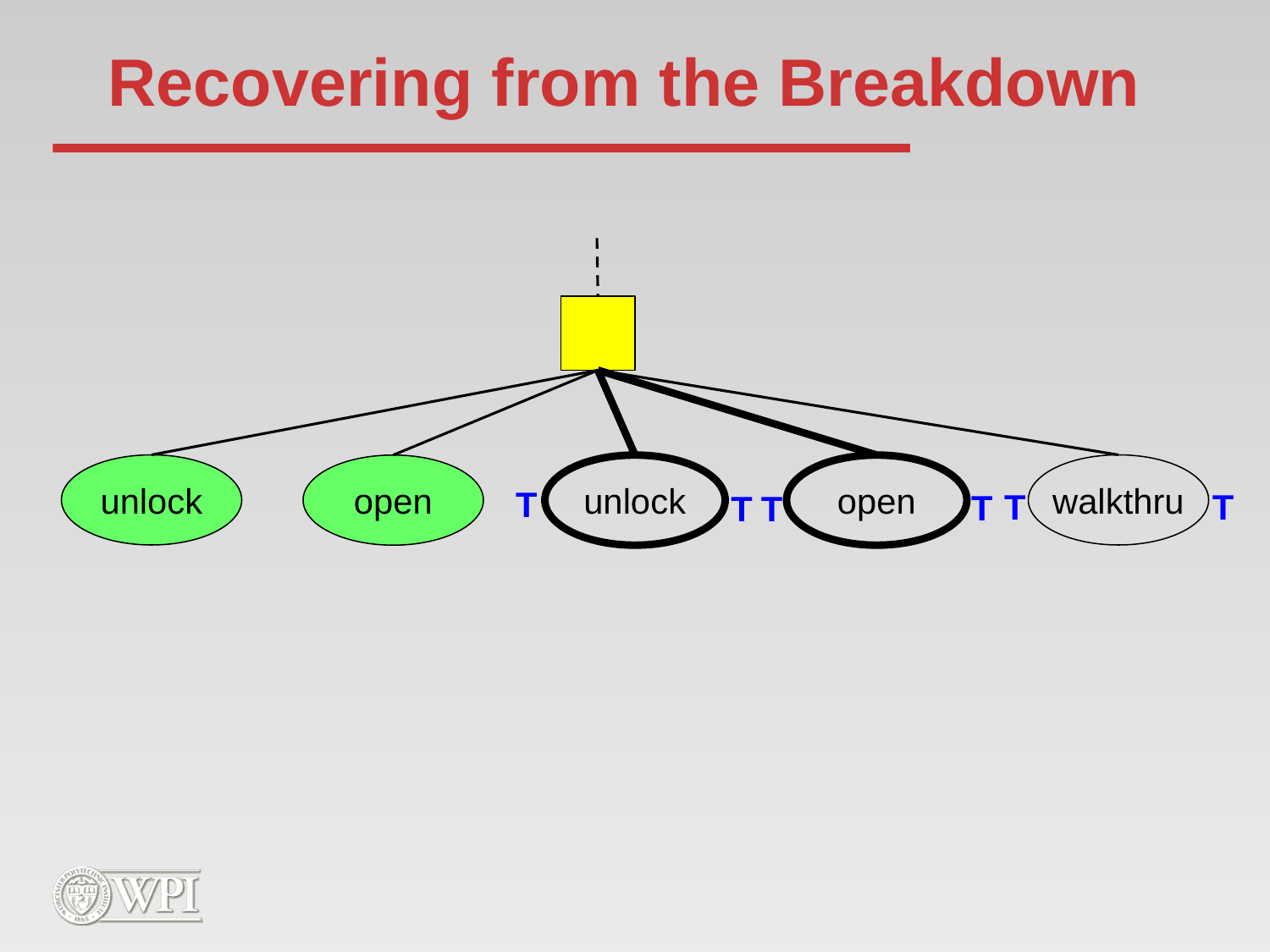

# Recovering from the Breakdown

unlock
walkthru
open
unlock
open
T
T
T
T
T
T